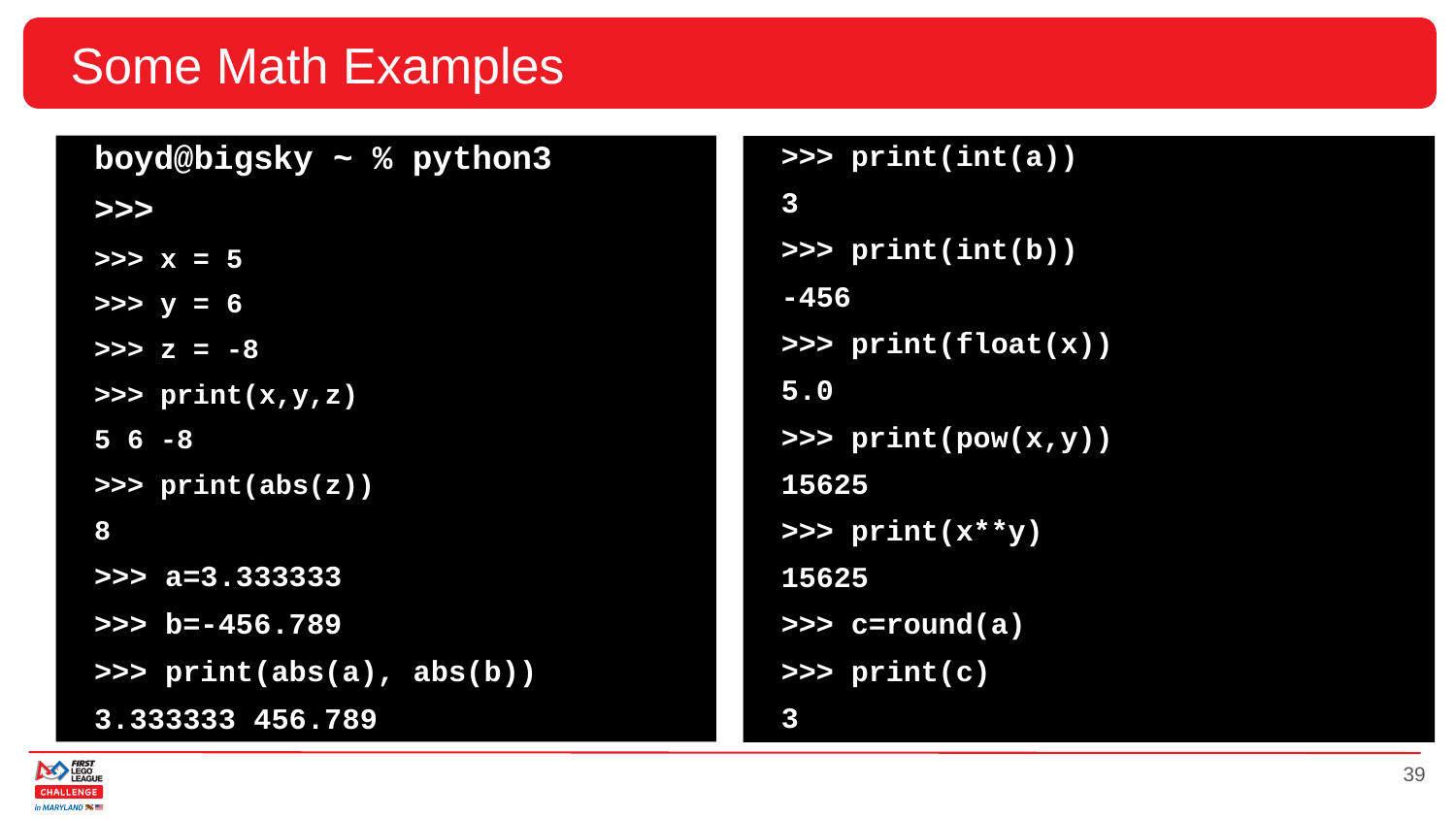

# Some Math Examples
boyd@bigsky ~ % python3
>>>
>>> x = 5
>>> y = 6
>>> z = -8
>>> print(x,y,z)
5 6 -8
>>> print(abs(z))
8
>>> a=3.333333
>>> b=-456.789
>>> print(abs(a), abs(b))
3.333333 456.789

>>> print(int(a))
3
>>> print(int(b))
-456
>>> print(float(x))
5.0
>>> print(pow(x,y))
15625
>>> print(x**y)
15625
>>> c=round(a)
>>> print(c)
3

39